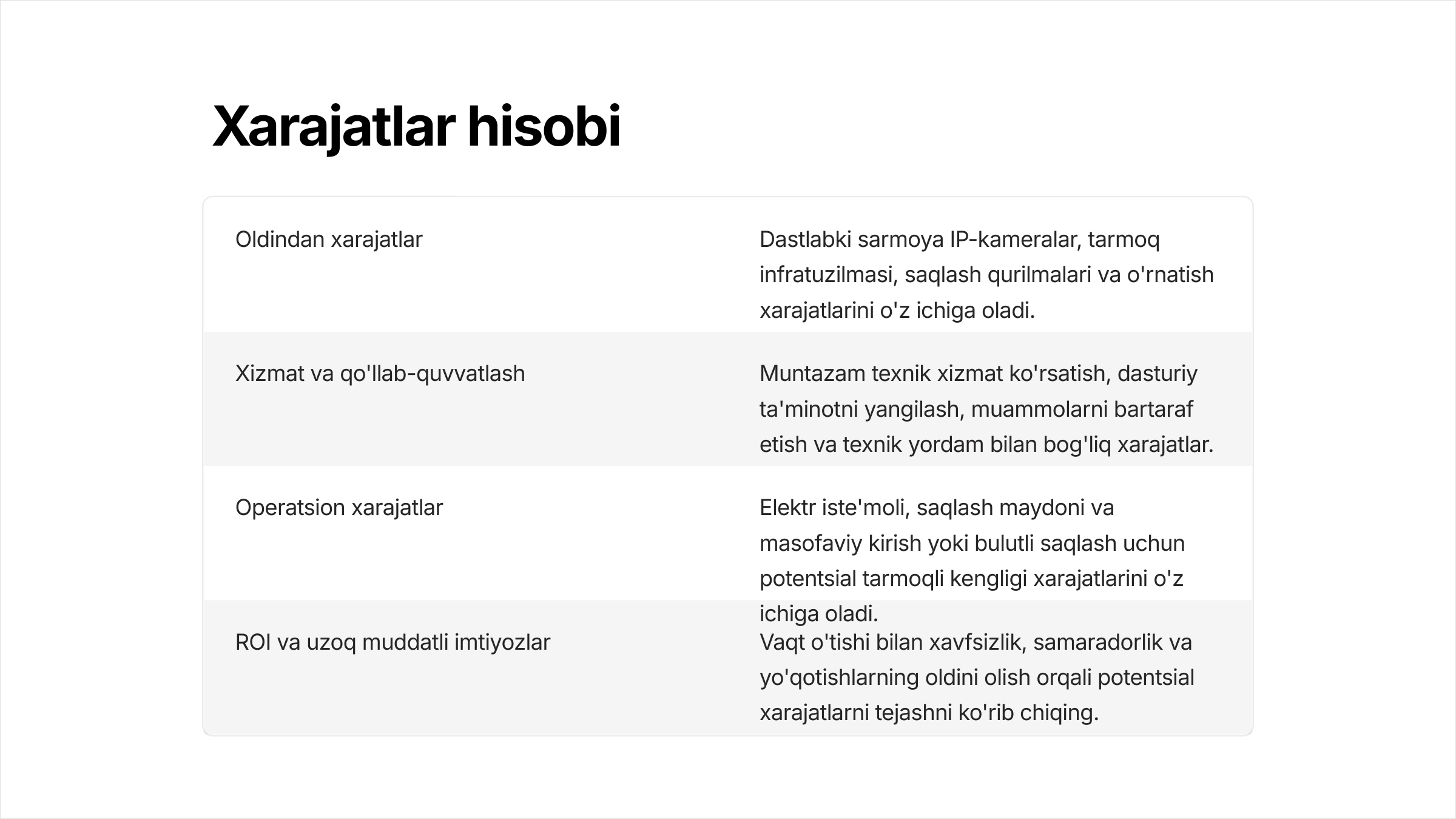

Xarajatlar hisobi

Oldindan xarajatlar
Dastlabki sarmoya IP-kameralar, tarmoq infratuzilmasi, saqlash qurilmalari va o'rnatish xarajatlarini o'z ichiga oladi.

Xizmat va qo'llab-quvvatlash
Muntazam texnik xizmat ko'rsatish, dasturiy ta'minotni yangilash, muammolarni bartaraf etish va texnik yordam bilan bog'liq xarajatlar.

Operatsion xarajatlar
Elektr iste'moli, saqlash maydoni va masofaviy kirish yoki bulutli saqlash uchun potentsial tarmoqli kengligi xarajatlarini o'z ichiga oladi.

ROI va uzoq muddatli imtiyozlar
Vaqt o'tishi bilan xavfsizlik, samaradorlik va yo'qotishlarning oldini olish orqali potentsial xarajatlarni tejashni ko'rib chiqing.